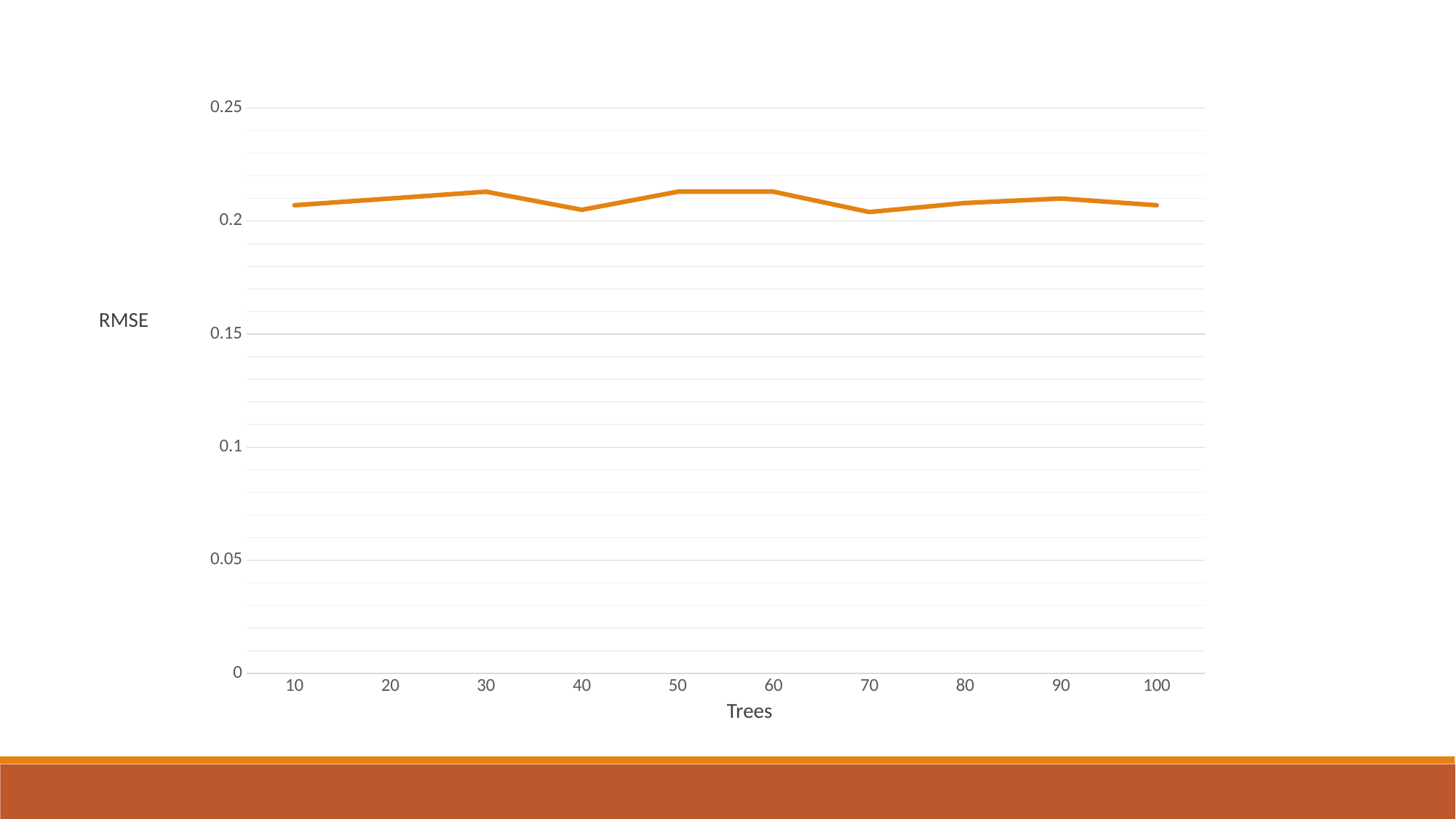

### Chart

| Category |  |
|---|---|
| 10 | 0.207 |
| 20 | 0.21 |
| 30 | 0.213 |
| 40 | 0.205 |
| 50 | 0.213 |
| 60 | 0.213 |
| 70 | 0.204 |
| 80 | 0.208 |
| 90 | 0.21 |
| 100 | 0.207 |
RMSE
Trees